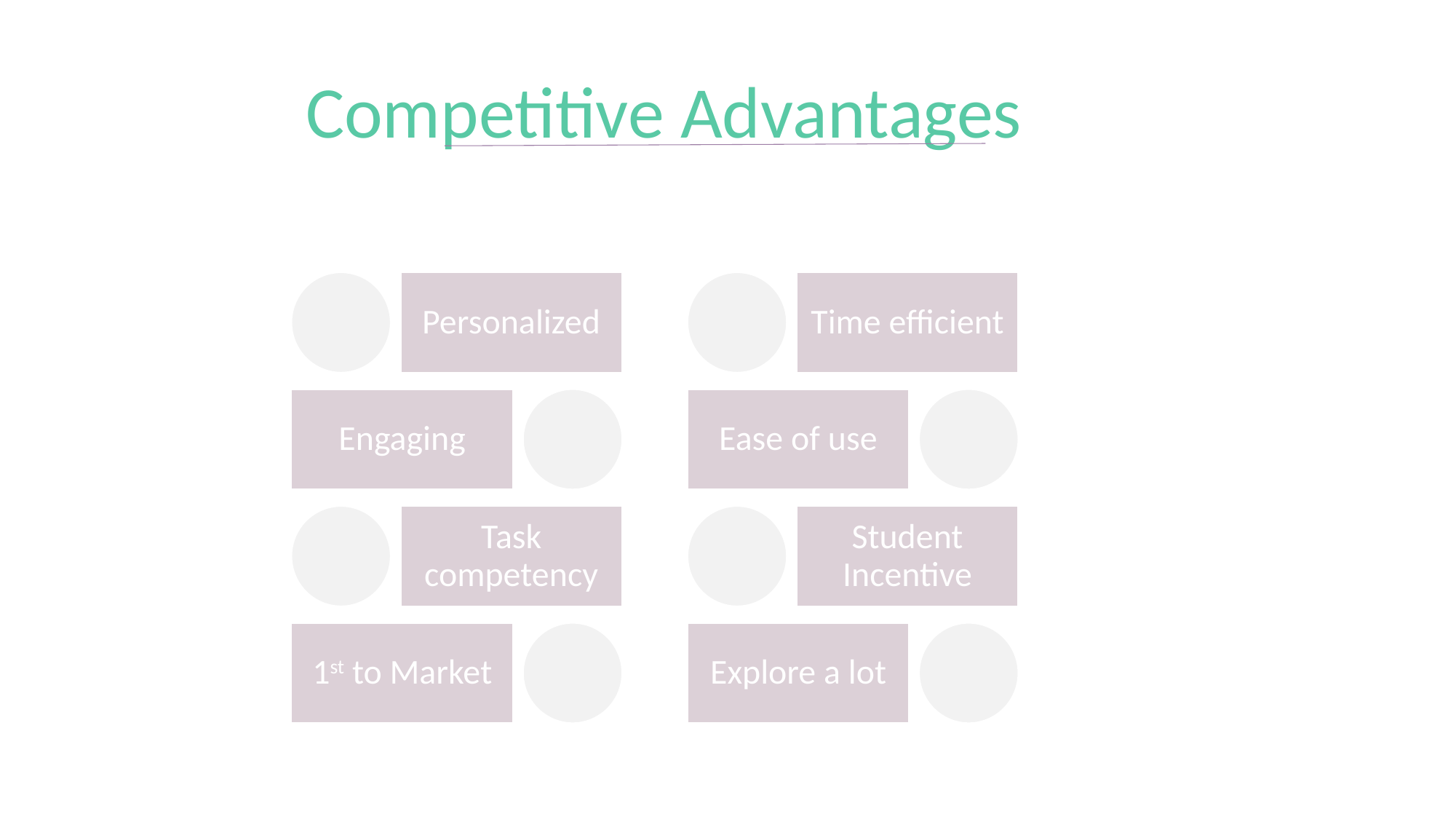

Competitive Advantages
Personalized
Engaging
Task competency
1st to Market
Time efficient
Ease of use
Student Incentive
Explore a lot